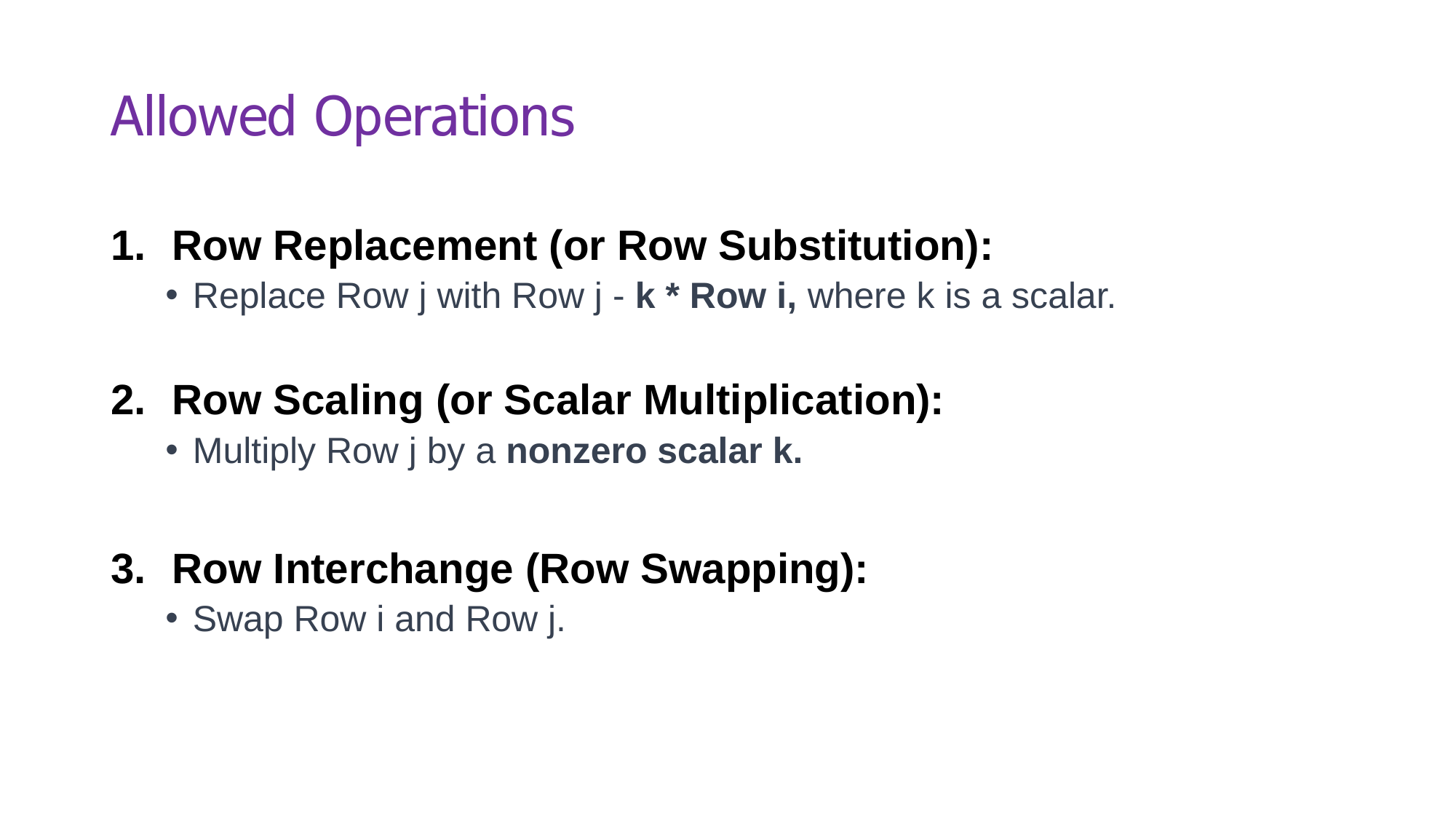

# Allowed Operations
Row Replacement (or Row Substitution):
Replace Row j with Row j - k * Row i, where k is a scalar.

Row Scaling (or Scalar Multiplication):
Multiply Row j by a nonzero scalar k.

Row Interchange (Row Swapping):
Swap Row i and Row j.